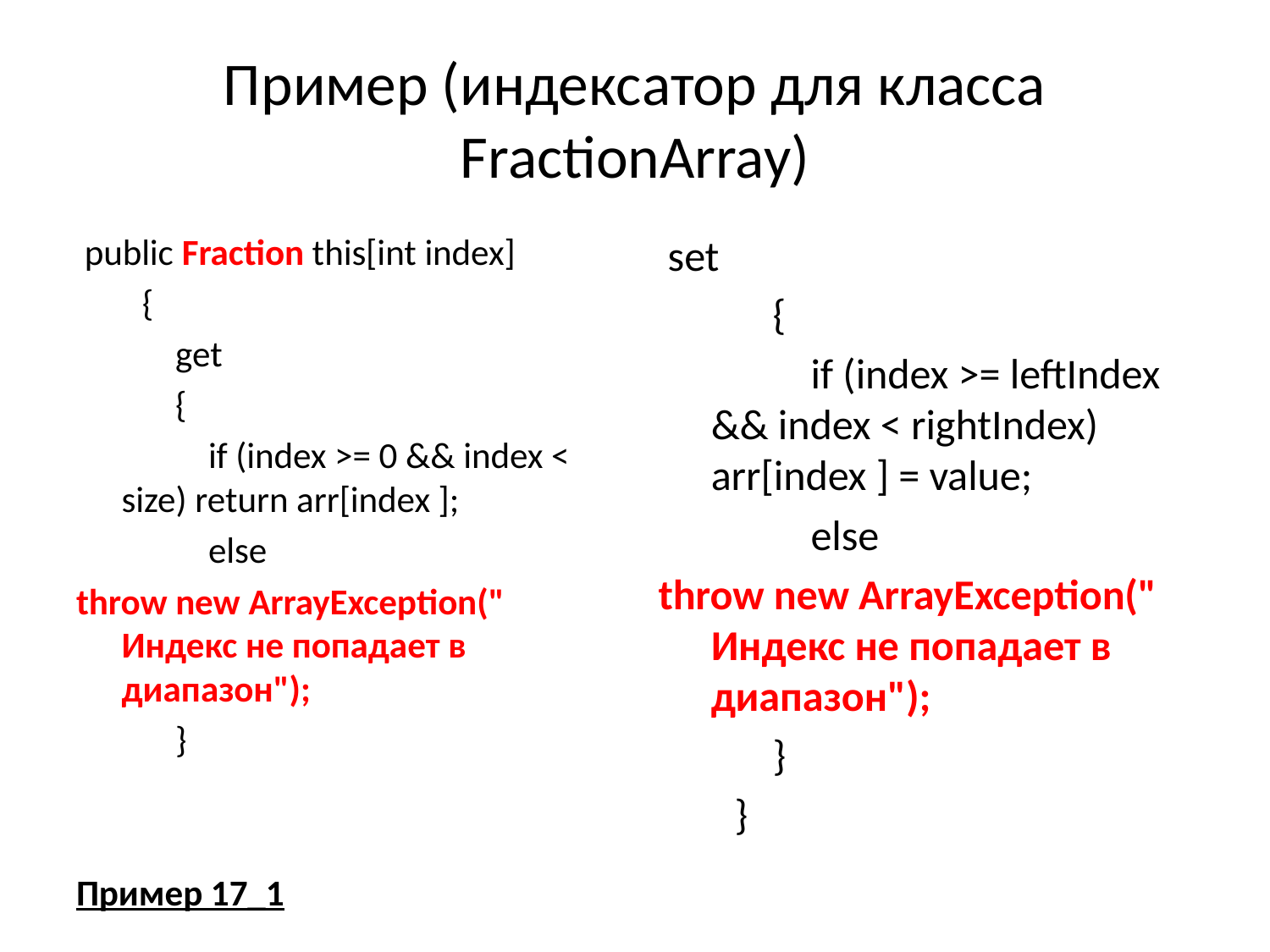

# Пример (индексатор для класса FractionArray)
 public Fraction this[int index]
        {
            get
            {
                if (index >= 0 && index < size) return arr[index ];
                else
throw new ArrayException(" Индекс не попадает в диапазон");
            }

Пример 17_1

 set
            {
                if (index >= leftIndex && index < rightIndex) arr[index ] = value;
                else
throw new ArrayException(" Индекс не попадает в диапазон");
            }
        }